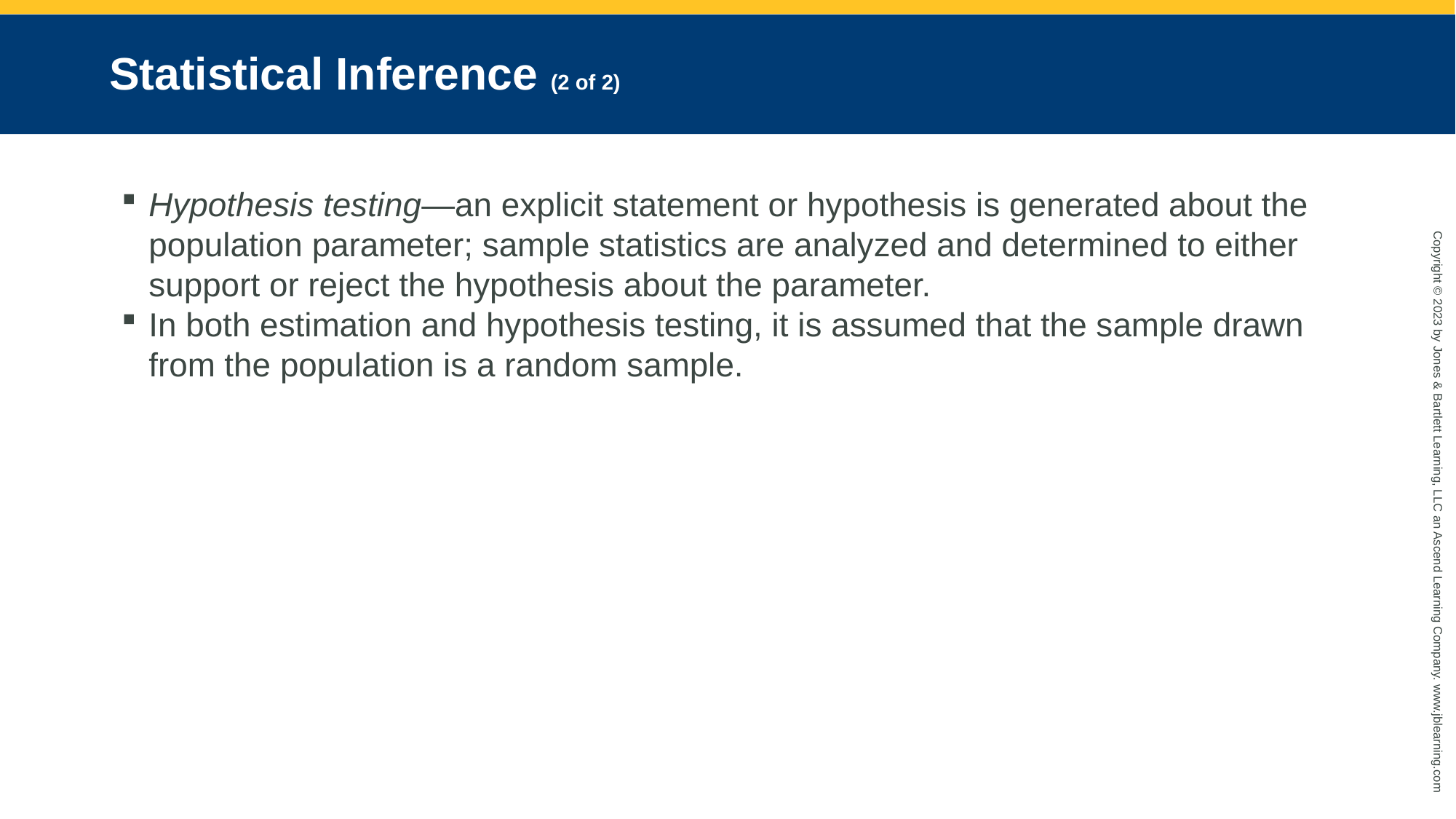

# Statistical Inference (2 of 2)
Hypothesis testing—an explicit statement or hypothesis is generated about the population parameter; sample statistics are analyzed and determined to either support or reject the hypothesis about the parameter.
In both estimation and hypothesis testing, it is assumed that the sample drawn from the population is a random sample.